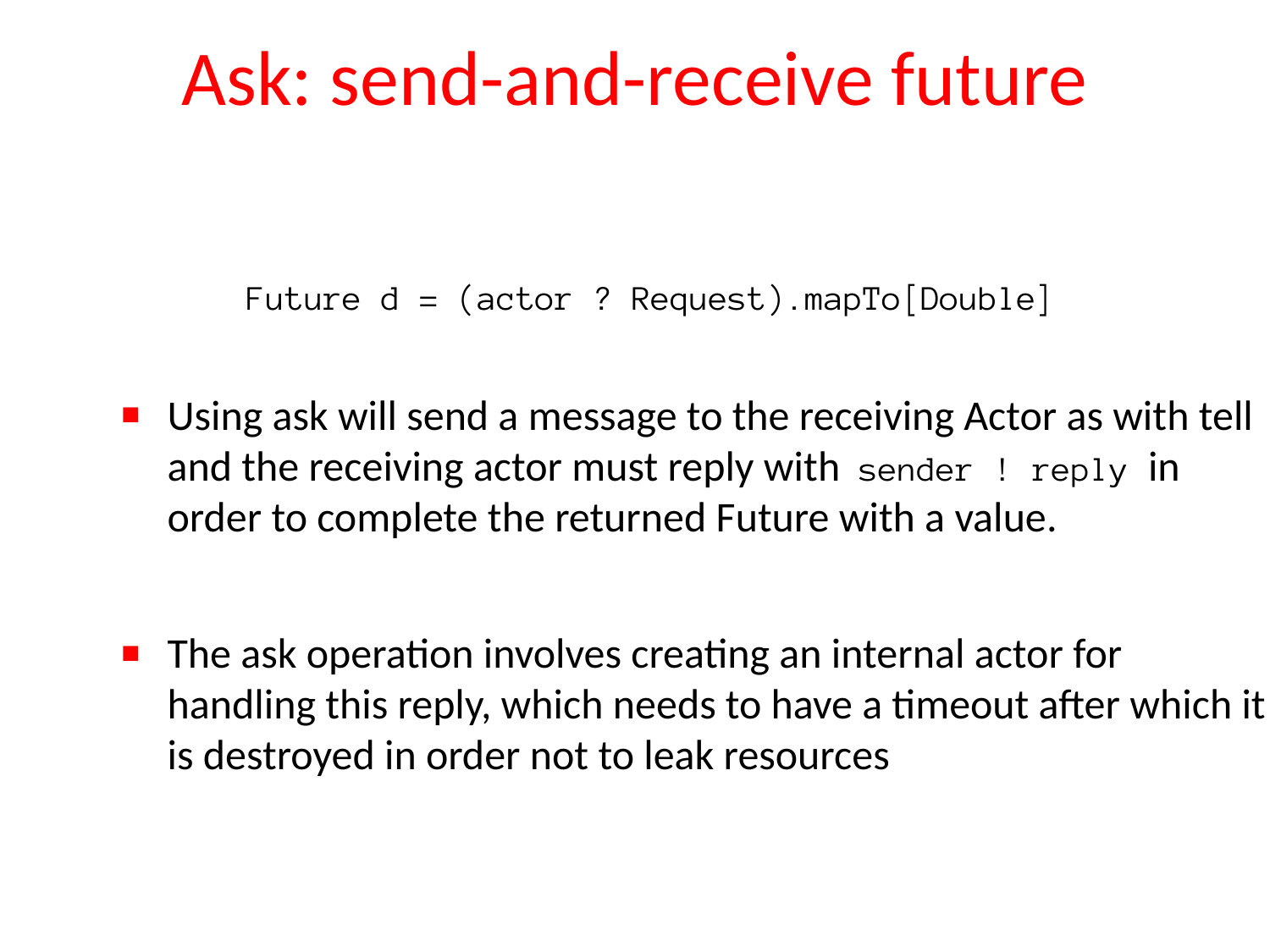

# Ask: send-and-receive future
	Future d = (actor ? Request).mapTo[Double]

Using ask will send a message to the receiving Actor as with tell and the receiving actor must reply with  sender ! reply  in order to complete the returned Future with a value.

The ask operation involves creating an internal actor for handling this reply, which needs to have a timeout after which it is destroyed in order not to leak resources